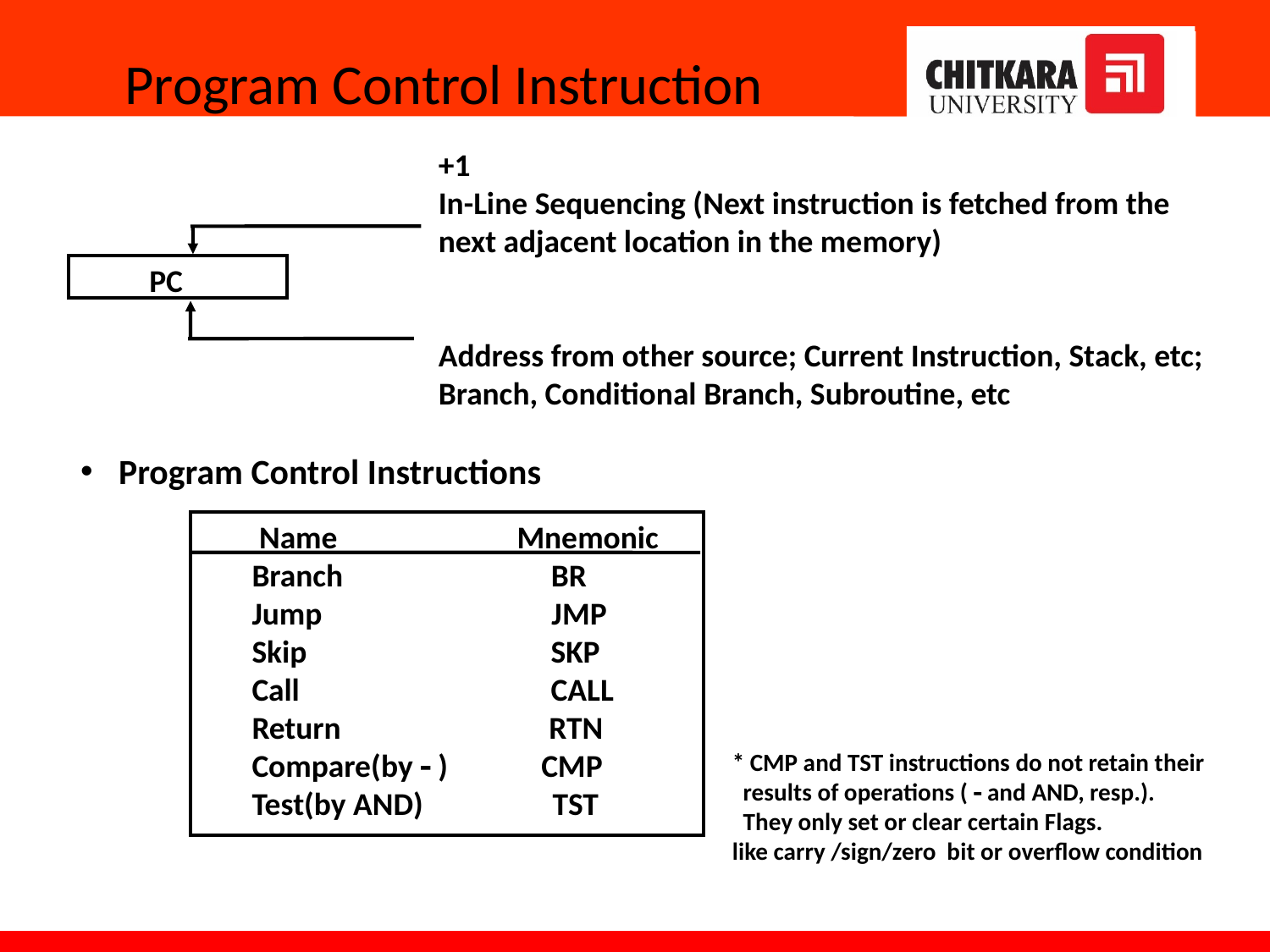

Program Control Instruction
+1
In-Line Sequencing (Next instruction is fetched from the next adjacent location in the memory)

Address from other source; Current Instruction, Stack, etc; Branch, Conditional Branch, Subroutine, etc

PC

 Program Control Instructions
 Name                         Mnemonic
Branch                             BR
Jump                                JMP
Skip                                  SKP
Call                                   CALL
Return                             RTN
Compare(by − )             CMP
Test(by AND)                  TST

* CMP and TST instructions do not retain their
  results of operations ( − and AND, resp.).
  They only set or clear certain Flags.
like carry /sign/zero  bit or overflow condition